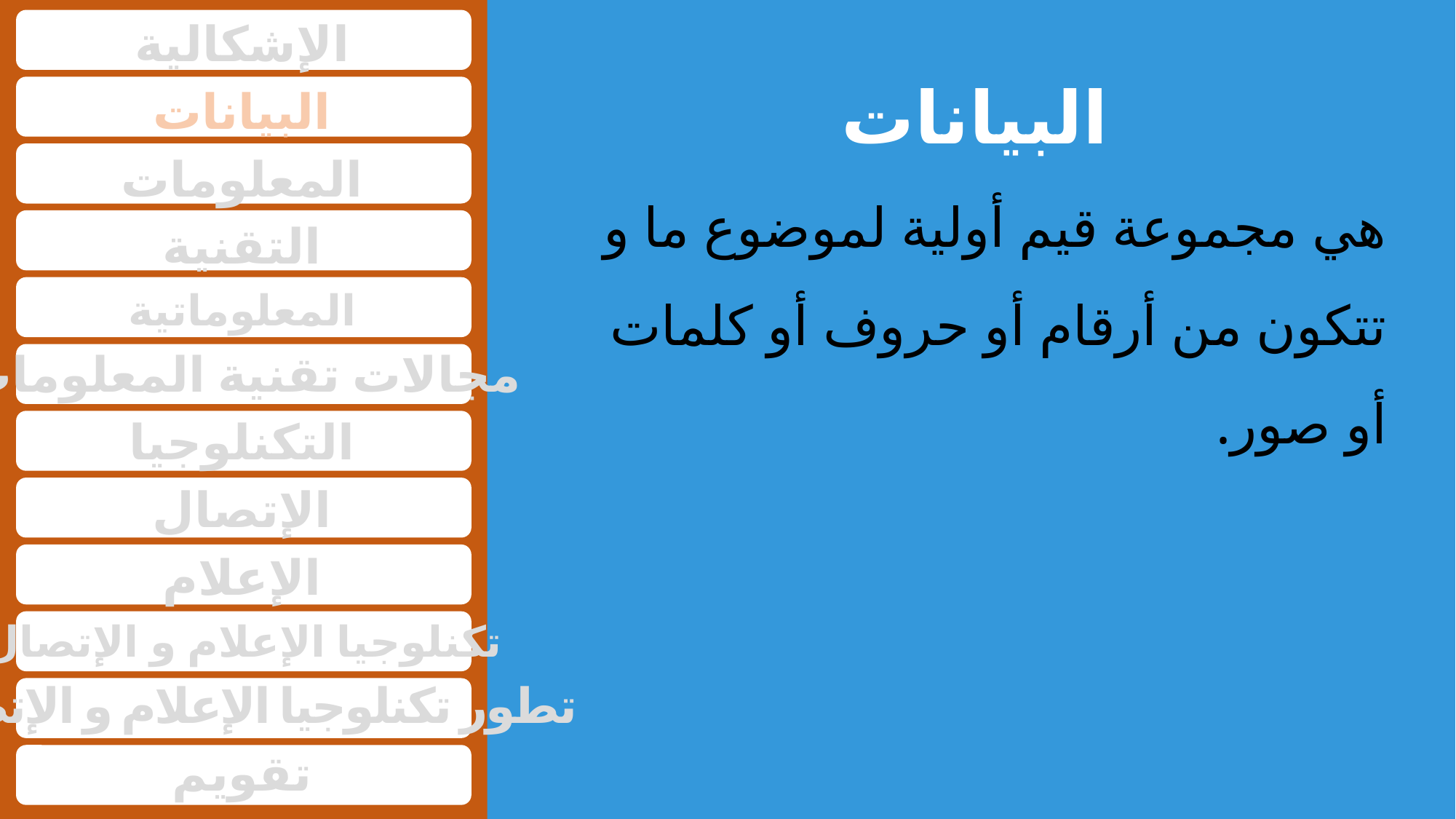

الإشكالية

البيانات
البيانات

المعلومات

هي مجموعة قيم أولية لموضوع ما و تتكون من أرقام أو حروف أو كلمات أو صور.
التقنية

المعلوماتية
مجالات تقنية المعلومات

التكنلوجيا

الإتصال

الإعلام

تكنلوجيا الإعلام و الإتصال

تطور تكنلوجيا الإعلام و الإتصال

تقويم